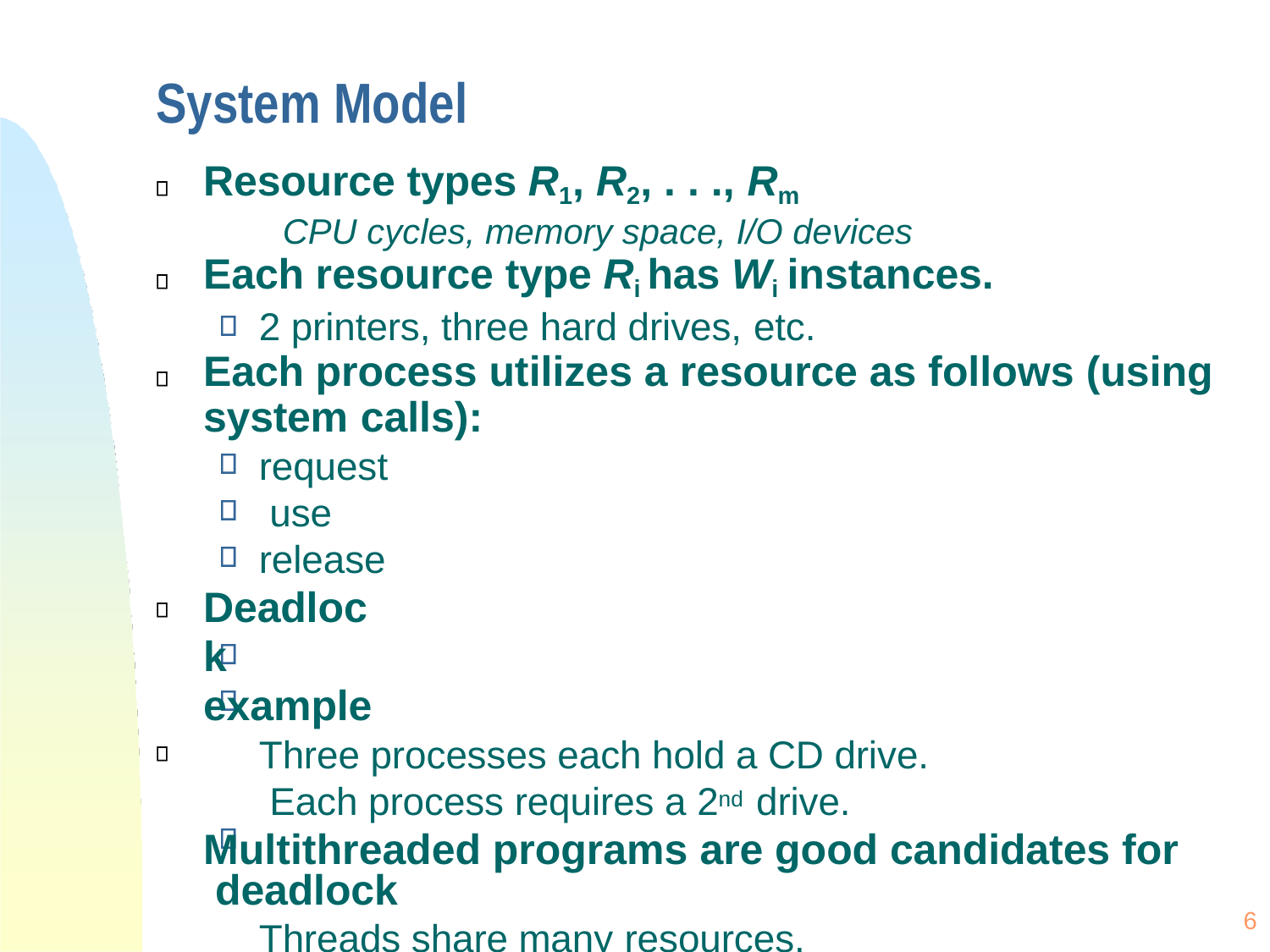

# System Model
Resource types R1, R2, . . ., Rm
CPU cycles, memory space, I/O devices
Each resource type Ri has Wi instances.
2 printers, three hard drives, etc.
Each process utilizes a resource as follows (using
system calls):
request  use  release
Deadlock example
Three processes each hold a CD drive.  Each process requires a 2nd drive.
Multithreaded programs are good candidates for  deadlock
Threads share many resources.

6